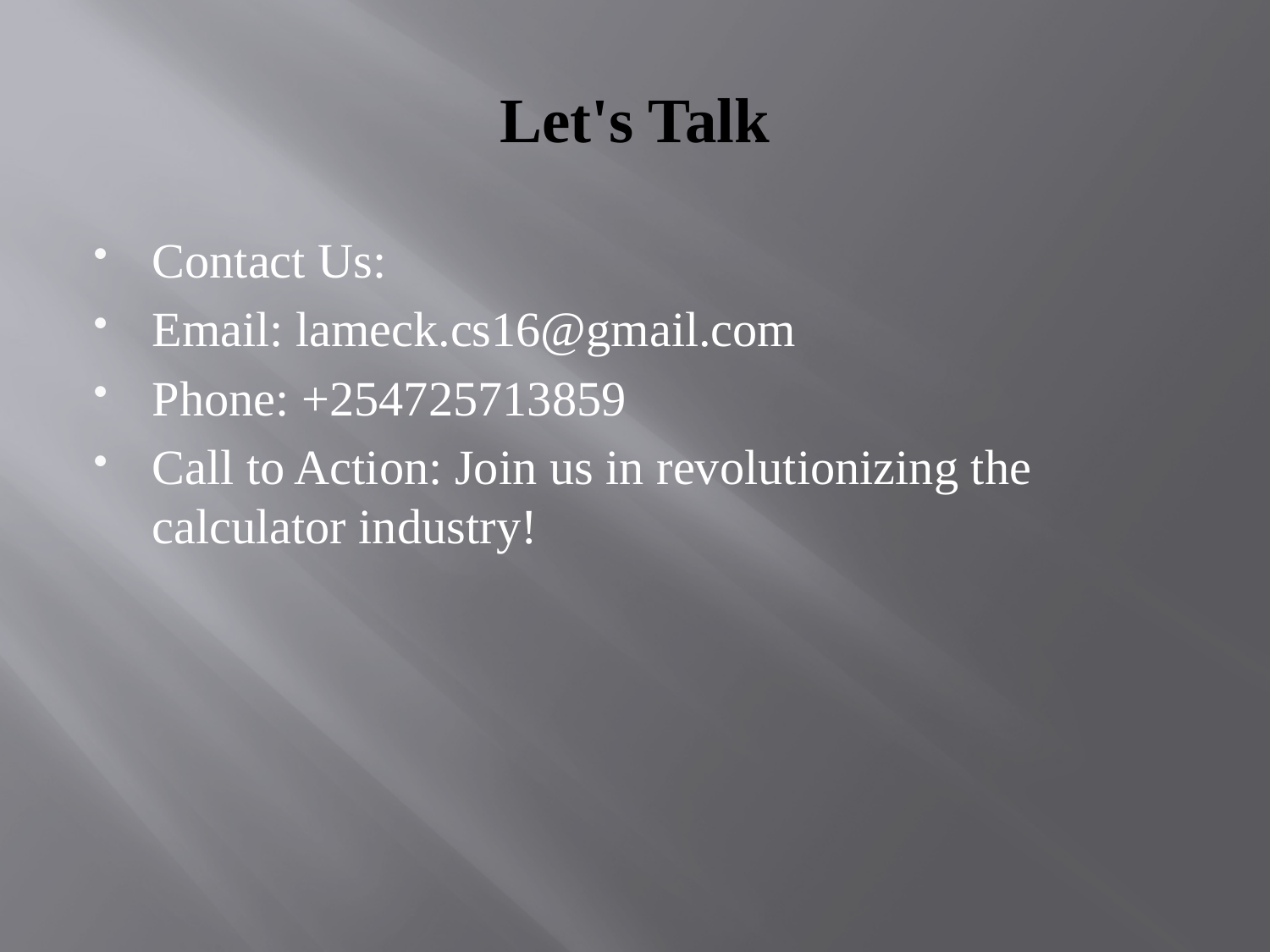

# Let's Talk
Contact Us:
Email: lameck.cs16@gmail.com
Phone: +254725713859
Call to Action: Join us in revolutionizing the calculator industry!